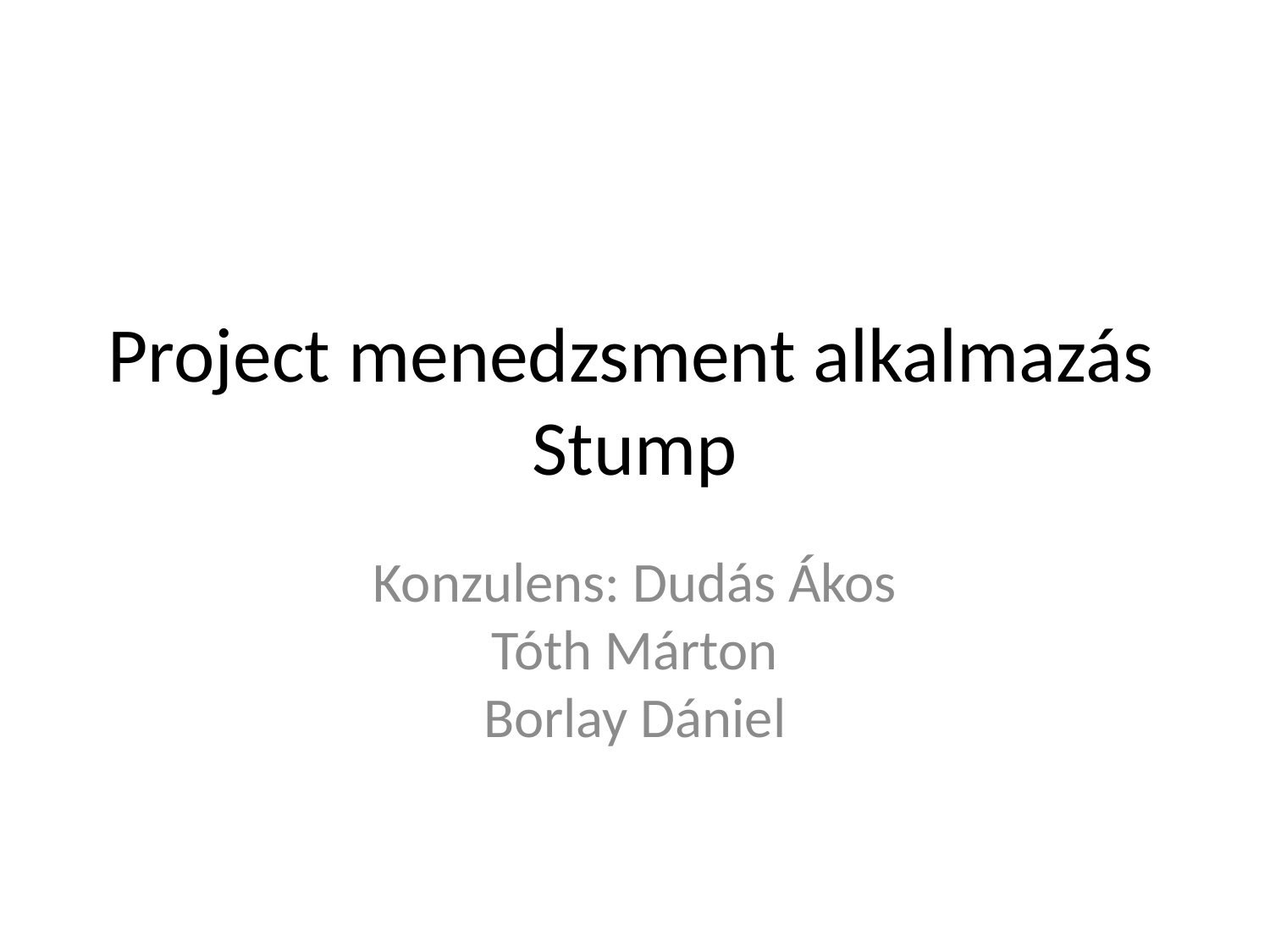

Project menedzsment alkalmazás
Stump
Konzulens: Dudás Ákos
Tóth Márton
Borlay Dániel